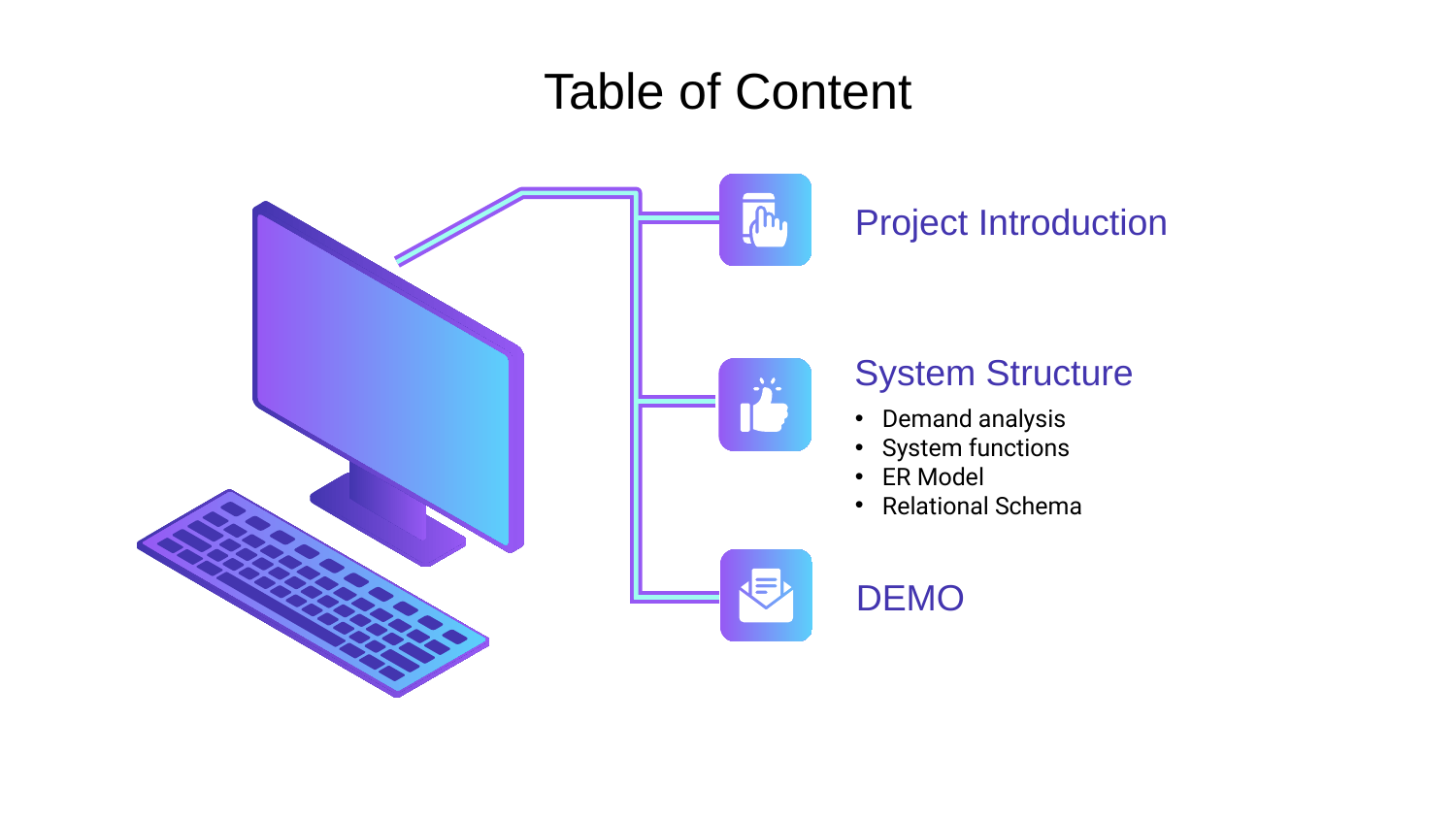

# Table of Content

Project Introduction

System Structure

Demand analysis
System functions
ER Model
Relational Schema

DEMO